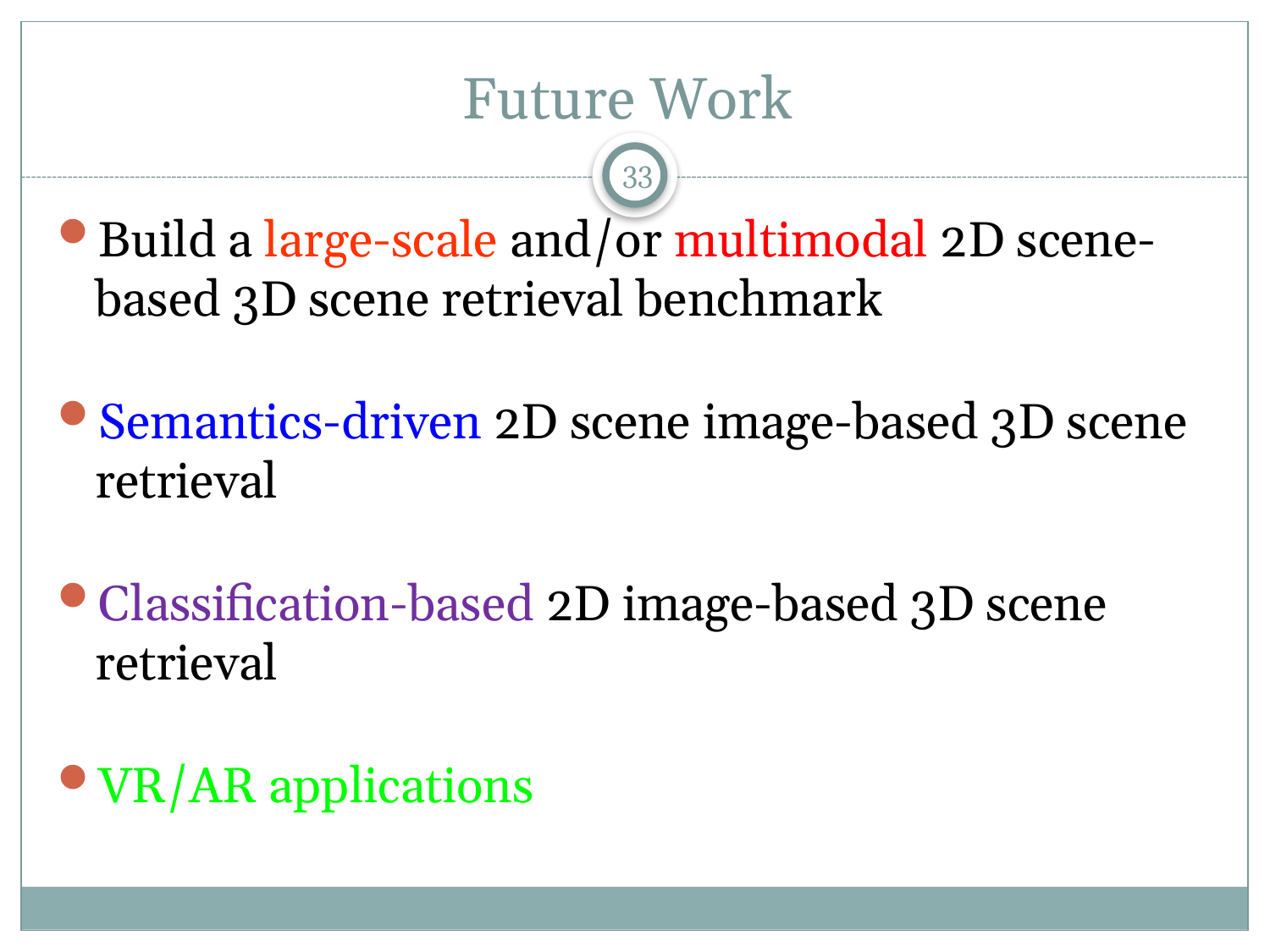

# Future Work
33
Build a large-scale and/or multimodal 2D scene-based 3D scene retrieval benchmark
Semantics-driven 2D scene image-based 3D scene retrieval
Classification-based 2D image-based 3D scene retrieval
VR/AR applications